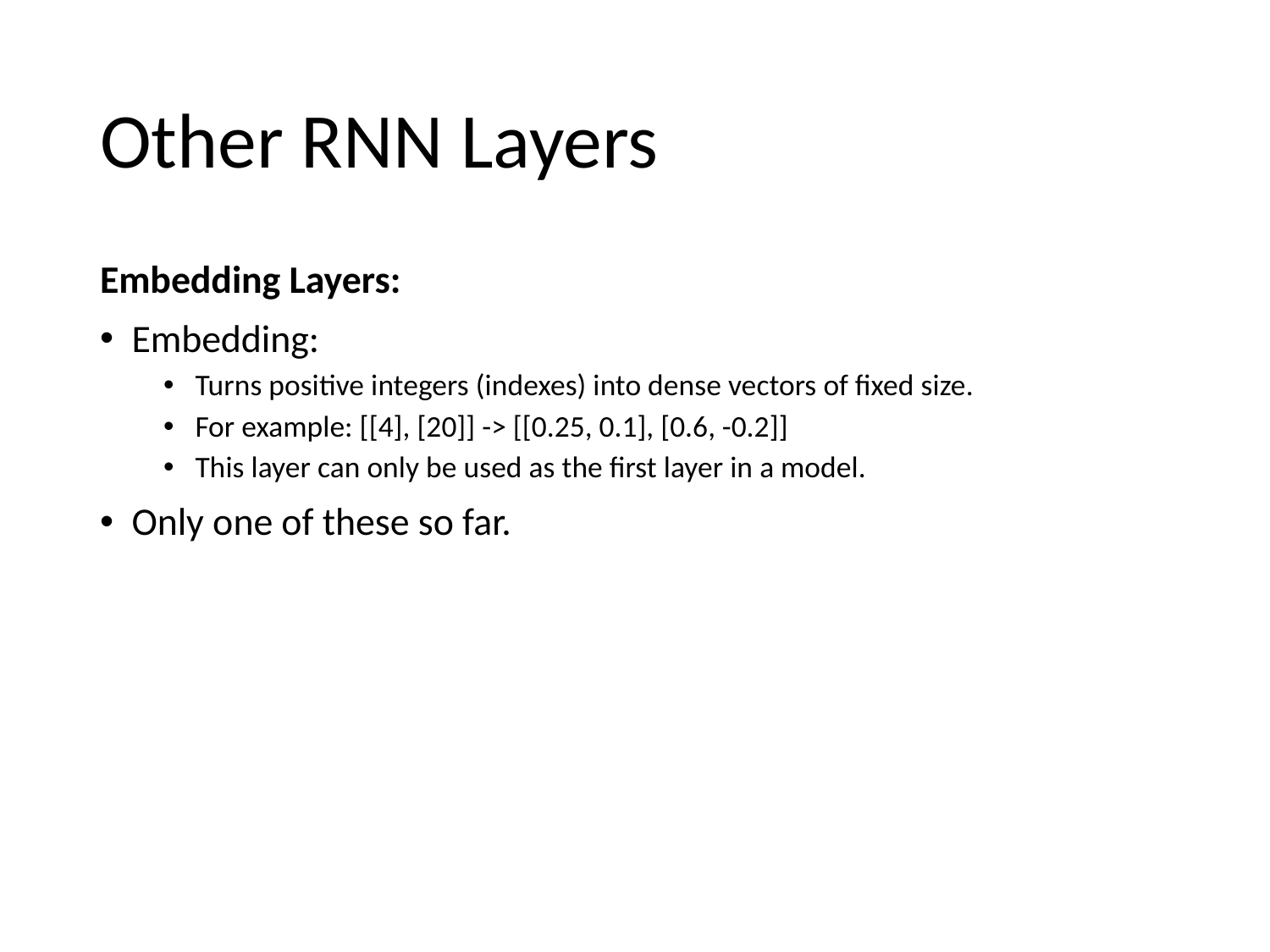

# Other RNN Layers
Embedding Layers:
Embedding:
Turns positive integers (indexes) into dense vectors of fixed size.
For example: [[4], [20]] -> [[0.25, 0.1], [0.6, -0.2]]
This layer can only be used as the first layer in a model.
Only one of these so far.